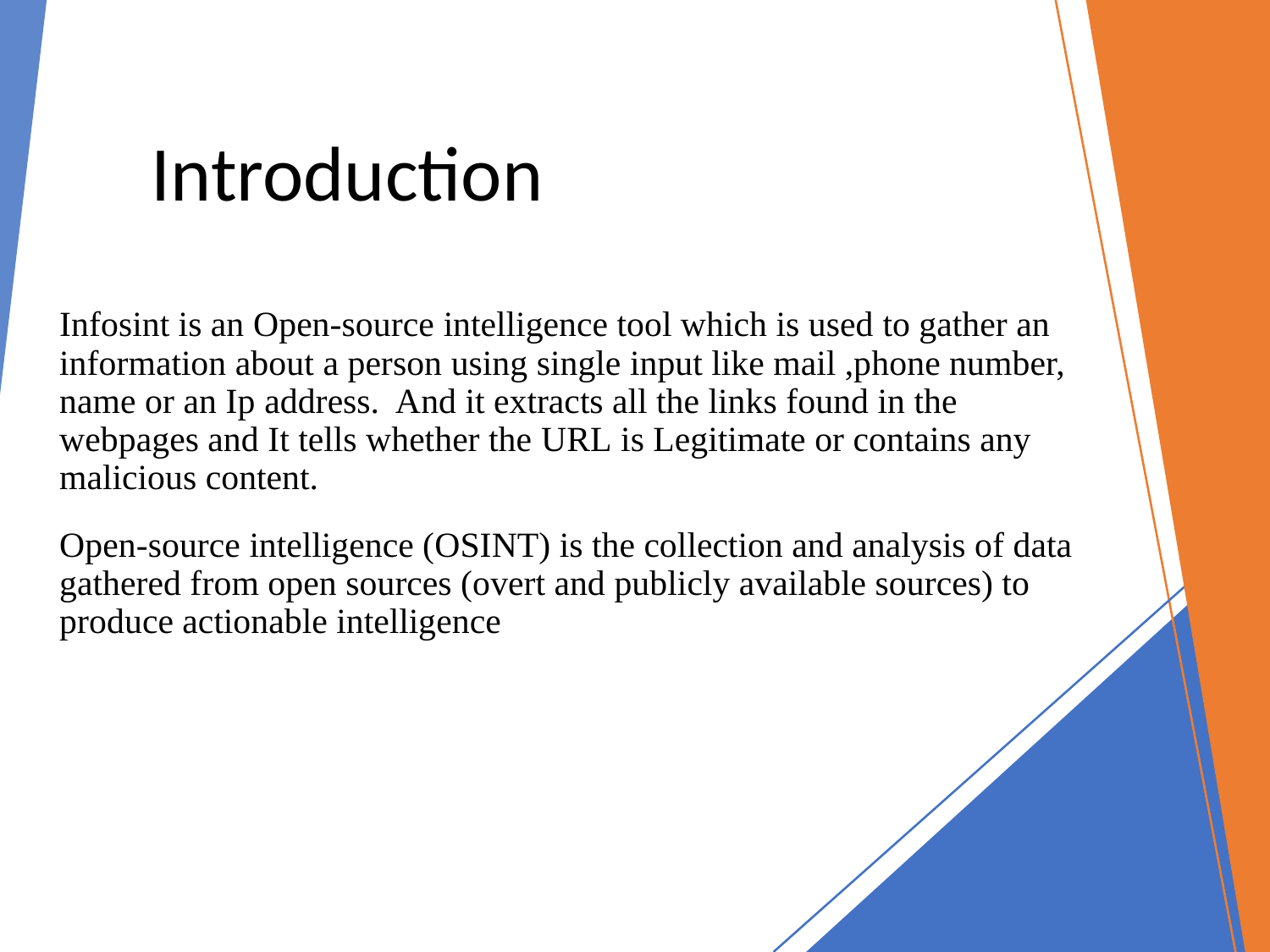

# Introduction
Infosint is an Open-source intelligence tool which is used to gather an information about a person using single input like mail ,phone number, name or an Ip address.  And it extracts all the links found in the webpages and It tells whether the URL is Legitimate or contains any malicious content.
Open-source intelligence (OSINT) is the collection and analysis of data gathered from open sources (overt and publicly available sources) to produce actionable intelligence